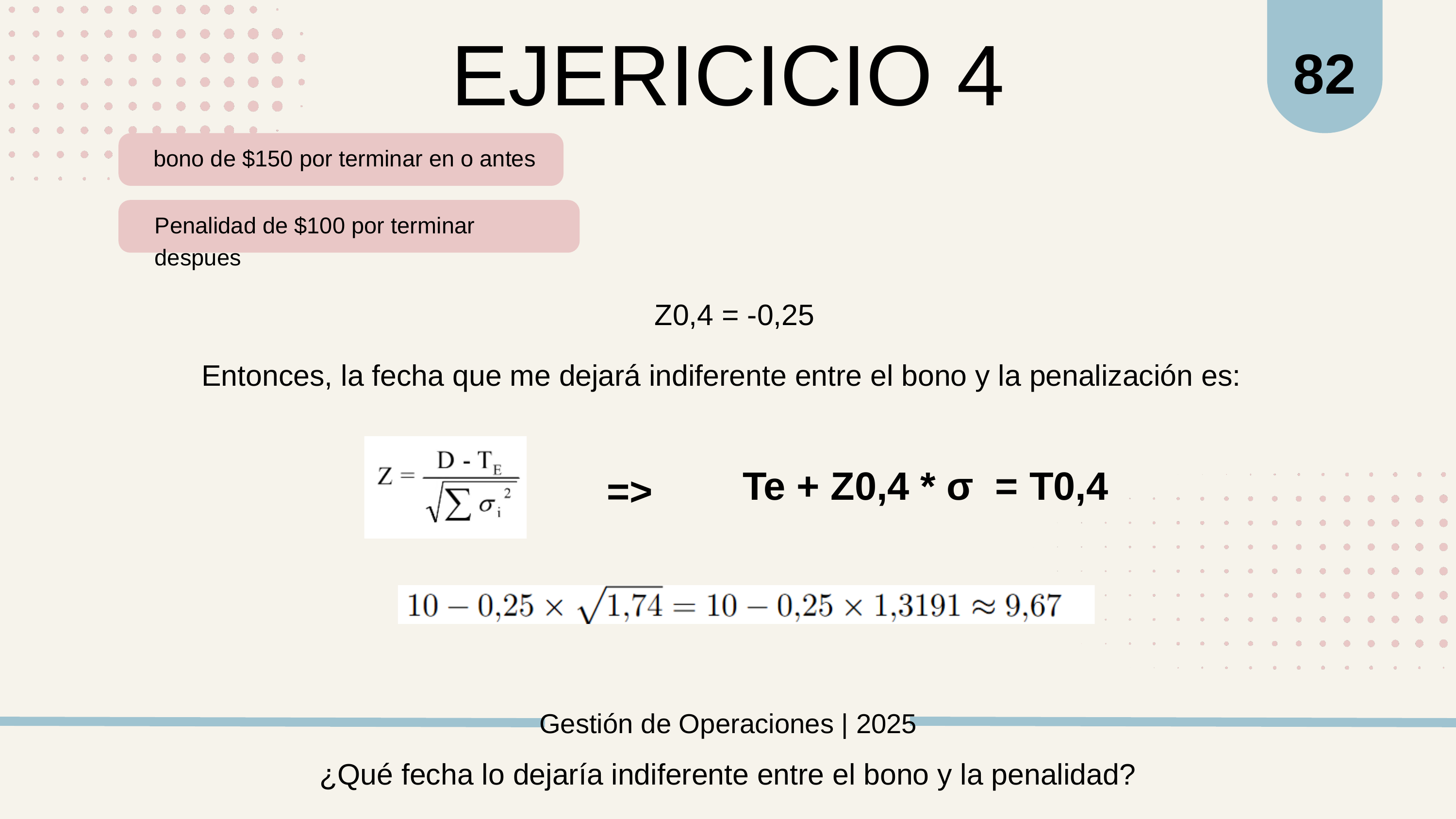

82

EJERICICIO 4

bono de $150 por terminar en o antes

Penalidad de $100 por terminar despues
Z0,4 = -0,25
Entonces, la fecha que me dejará indiferente entre el bono y la penalización es:

Te + Z0,4 * σ  = T0,4
=>

Gestión de Operaciones | 2025

¿Qué fecha lo dejaría indiferente entre el bono y la penalidad?